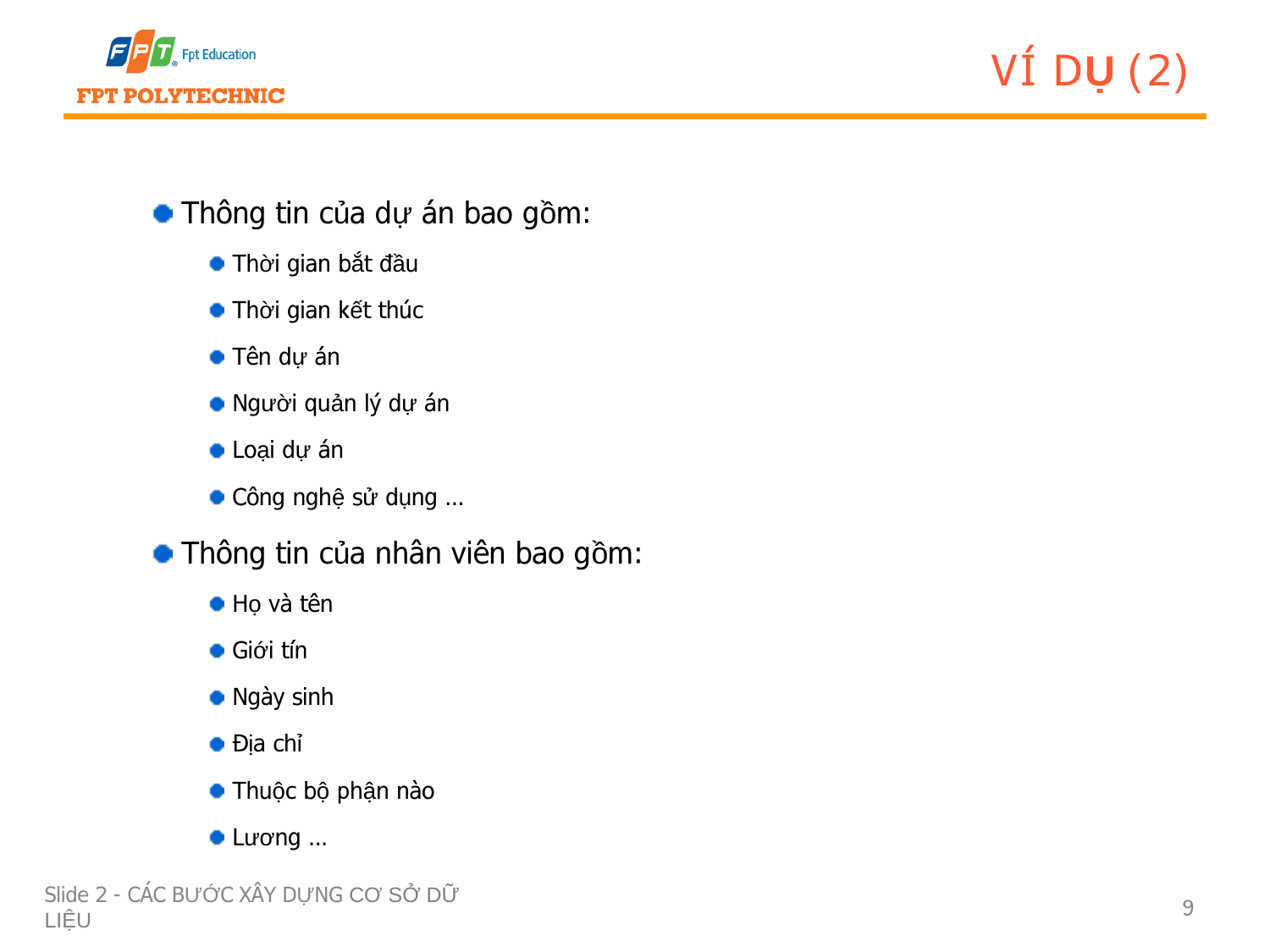

# Ví dụ (2)
Thông tin của dự án bao gồm:
Thời gian bắt đầu
Thời gian kết thúc
Tên dự án
Người quản lý dự án
Loại dự án
Công nghệ sử dụng …
Thông tin của nhân viên bao gồm:
Họ và tên
Giới tín
Ngày sinh
Địa chỉ
Thuộc bộ phận nào
Lương …

Slide 2 - CÁC BƯỚC XÂY DỰNG CƠ SỞ DỮ LIỆU
9